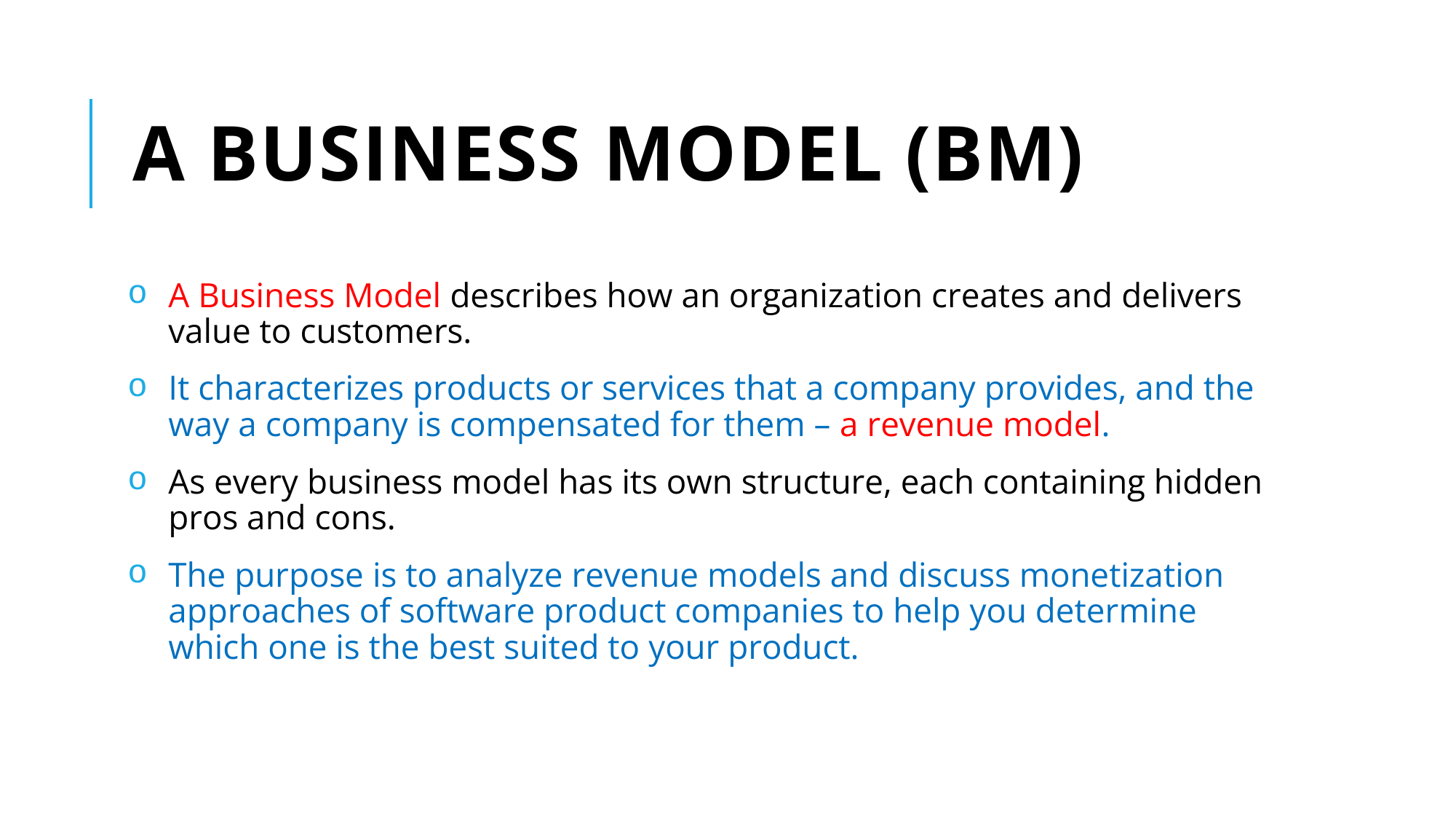

# A business model (BM)
A Business Model describes how an organization creates and delivers value to customers.
It characterizes products or services that a company provides, and the way a company is compensated for them – a revenue model.
As every business model has its own structure, each containing hidden pros and cons.
The purpose is to analyze revenue models and discuss monetization approaches of software product companies to help you determine which one is the best suited to your product.